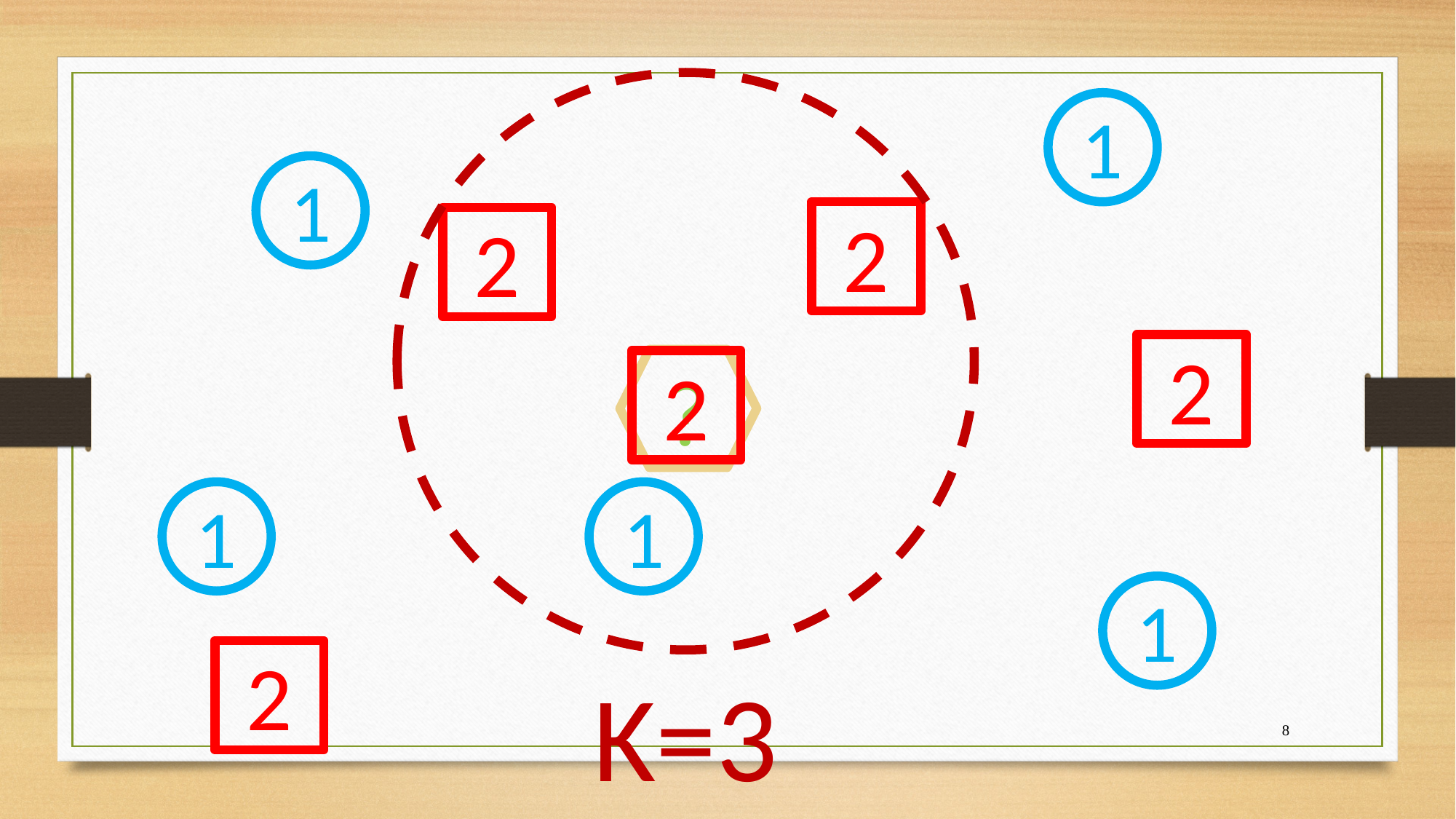

1

1

2
2

2

2

?

1
1

1

2

K=3
8